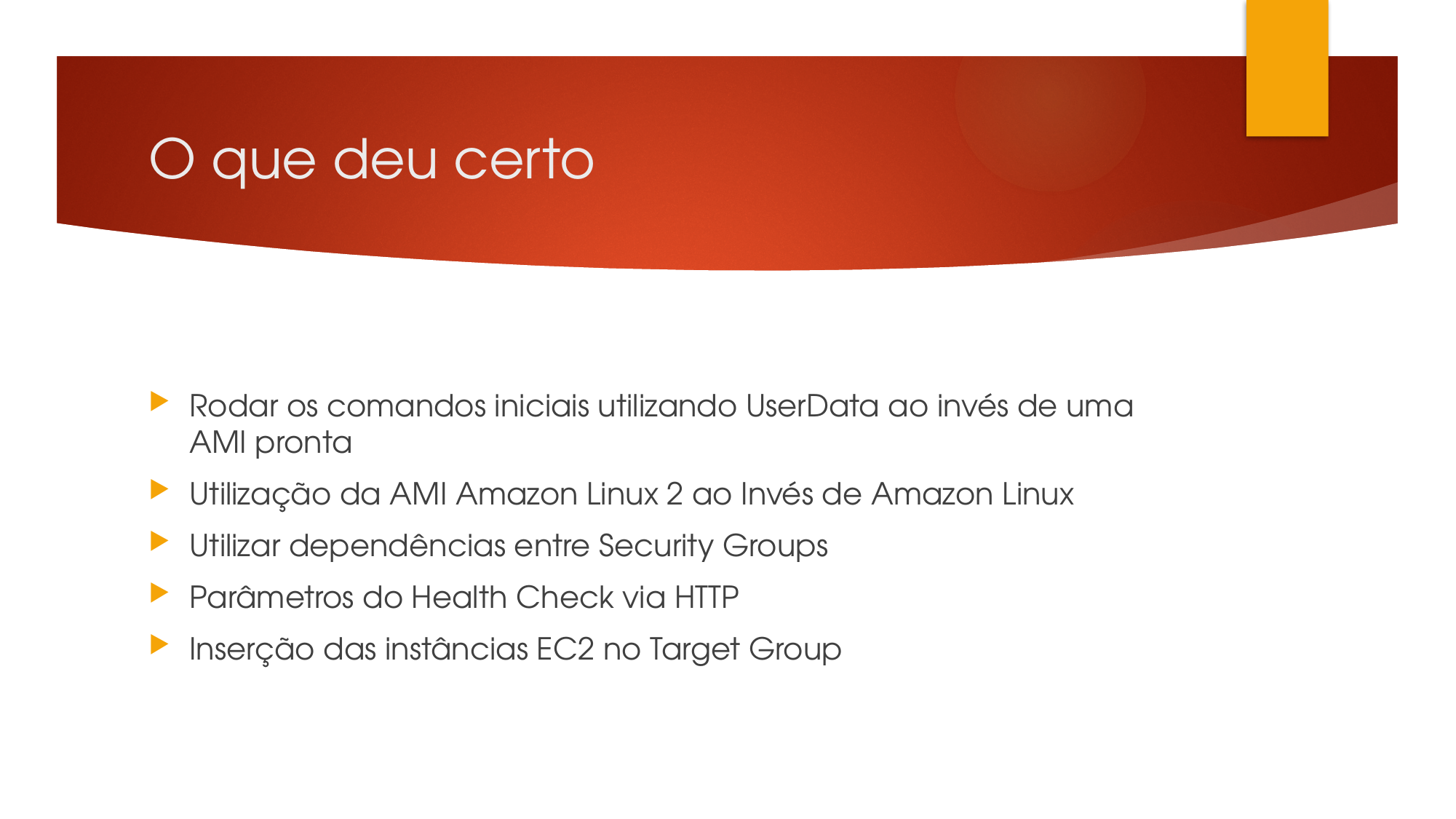

# O que deu certo
Rodar os comandos iniciais utilizando UserData ao invés de uma AMI pronta
Utilização da AMI Amazon Linux 2 ao Invés de Amazon Linux
Utilizar dependências entre Security Groups
Parâmetros do Health Check via HTTP
Inserção das instâncias EC2 no Target Group